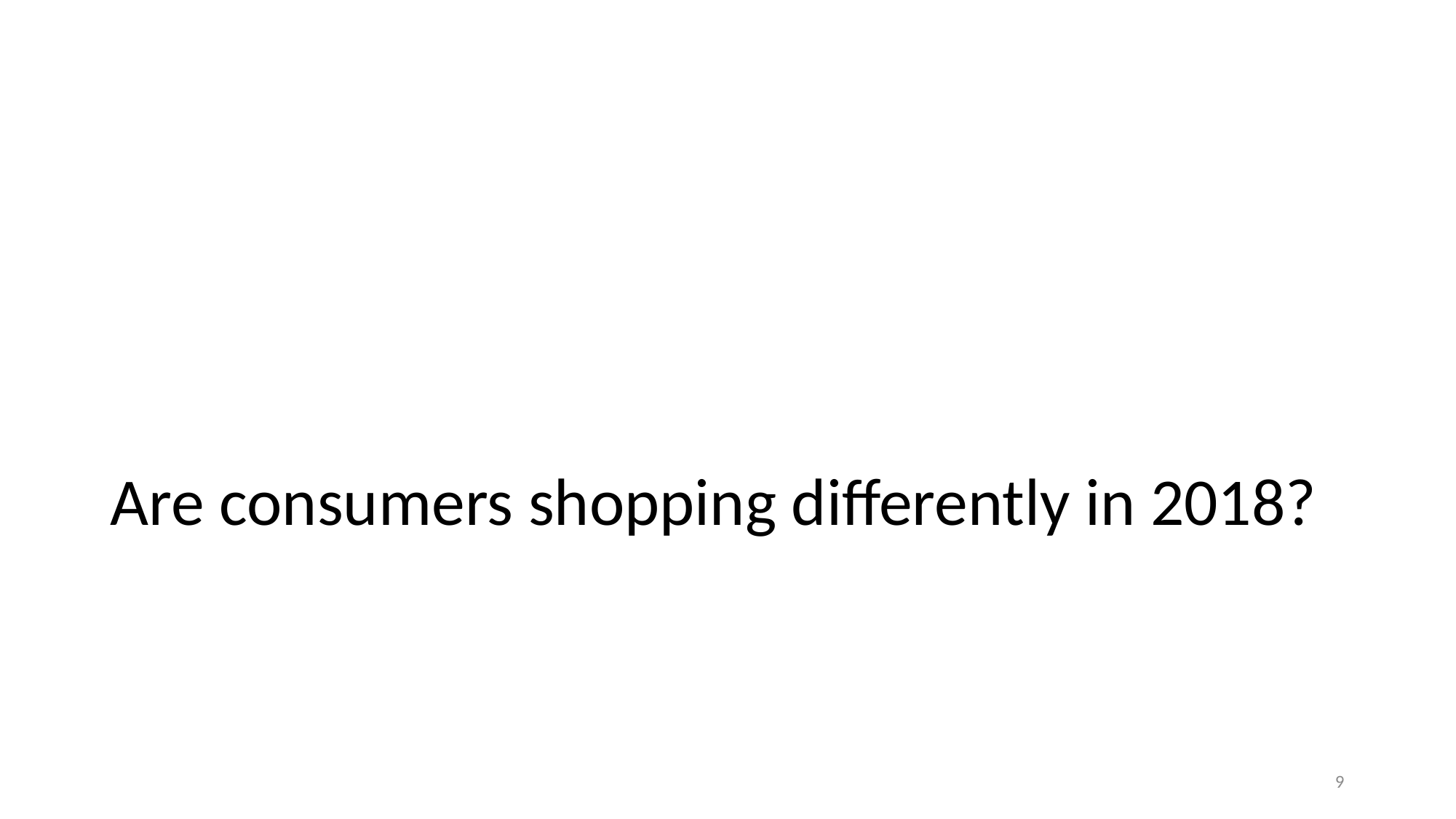

# Are consumers shopping differently in 2018?

9